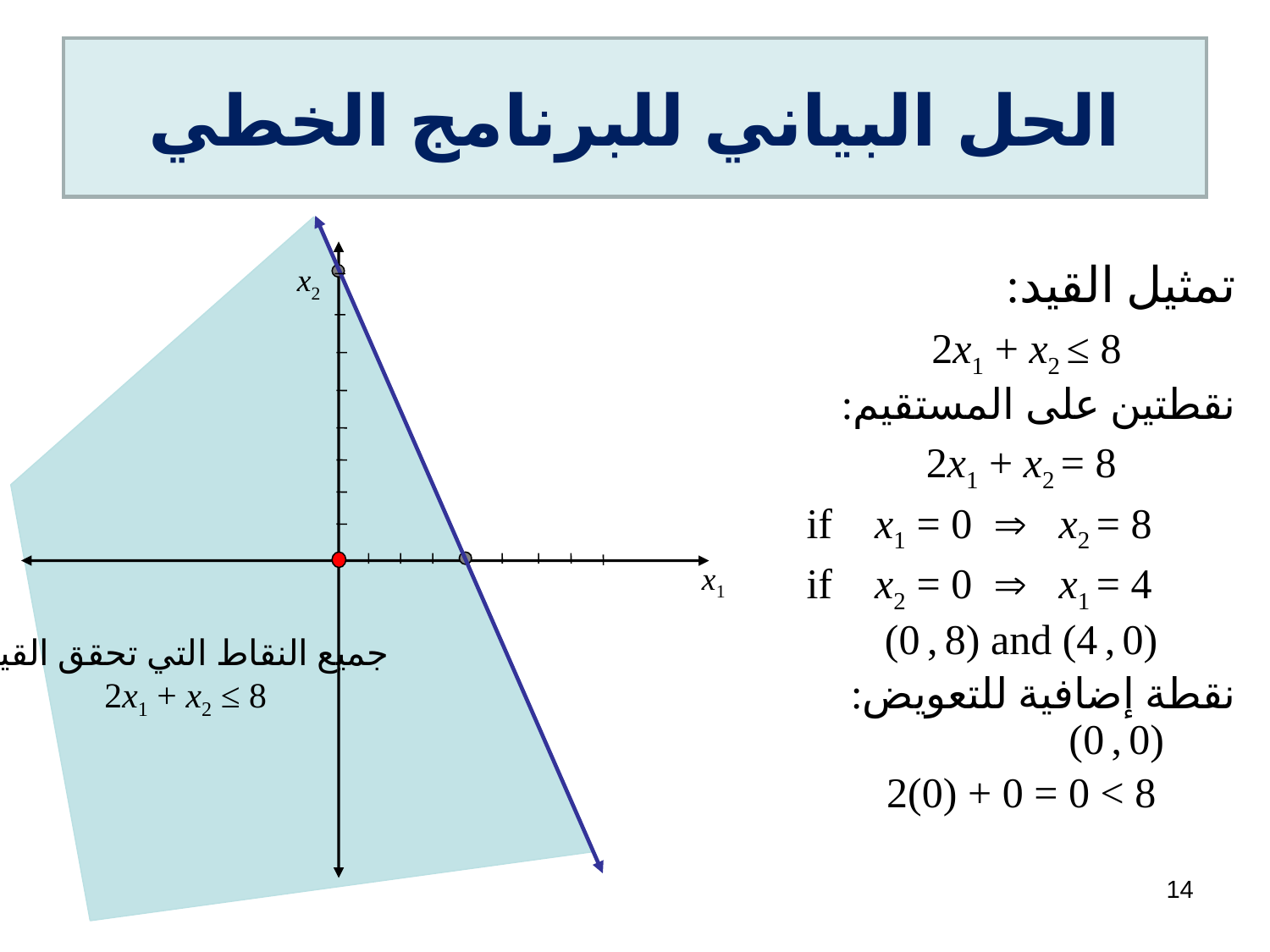

# الحل البياني للبرنامج الخطي

x2
x1

تمثيل القيد:
2x1 + x2 ≤ 8
نقطتين على المستقيم:
2x1 + x2 = 8
if    x1 = 0  ⇒   x2 = 8
if    x2 = 0  ⇒   x1 = 4
(0 , 8) and (4 , 0)
نقطة إضافية للتعويض: (0 , 0)
2(0) + 0 = 0 < 8

جميع النقاط التي تحقق القيد
2x1 + x2 ≤ 8
14